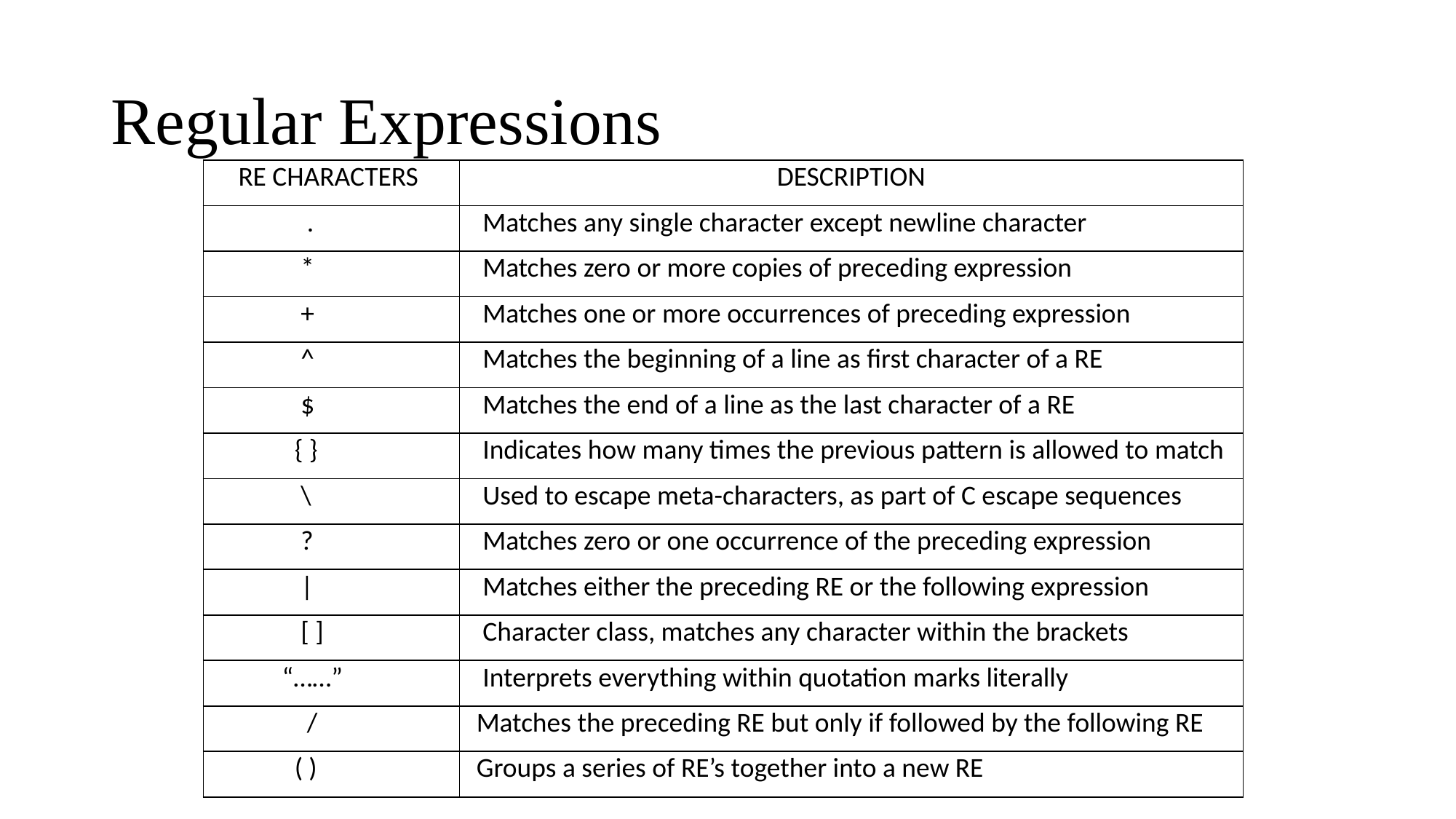

# Regular Expressions
| RE CHARACTERS | DESCRIPTION |
| --- | --- |
| . | Matches any single character except newline character |
| \* | Matches zero or more copies of preceding expression |
| + | Matches one or more occurrences of preceding expression |
| ^ | Matches the beginning of a line as first character of a RE |
| $ | Matches the end of a line as the last character of a RE |
| { } | Indicates how many times the previous pattern is allowed to match |
| \ | Used to escape meta-characters, as part of C escape sequences |
| ? | Matches zero or one occurrence of the preceding expression |
| | | Matches either the preceding RE or the following expression |
| [ ] | Character class, matches any character within the brackets |
| “……” | Interprets everything within quotation marks literally |
| / | Matches the preceding RE but only if followed by the following RE |
| ( ) | Groups a series of RE’s together into a new RE |